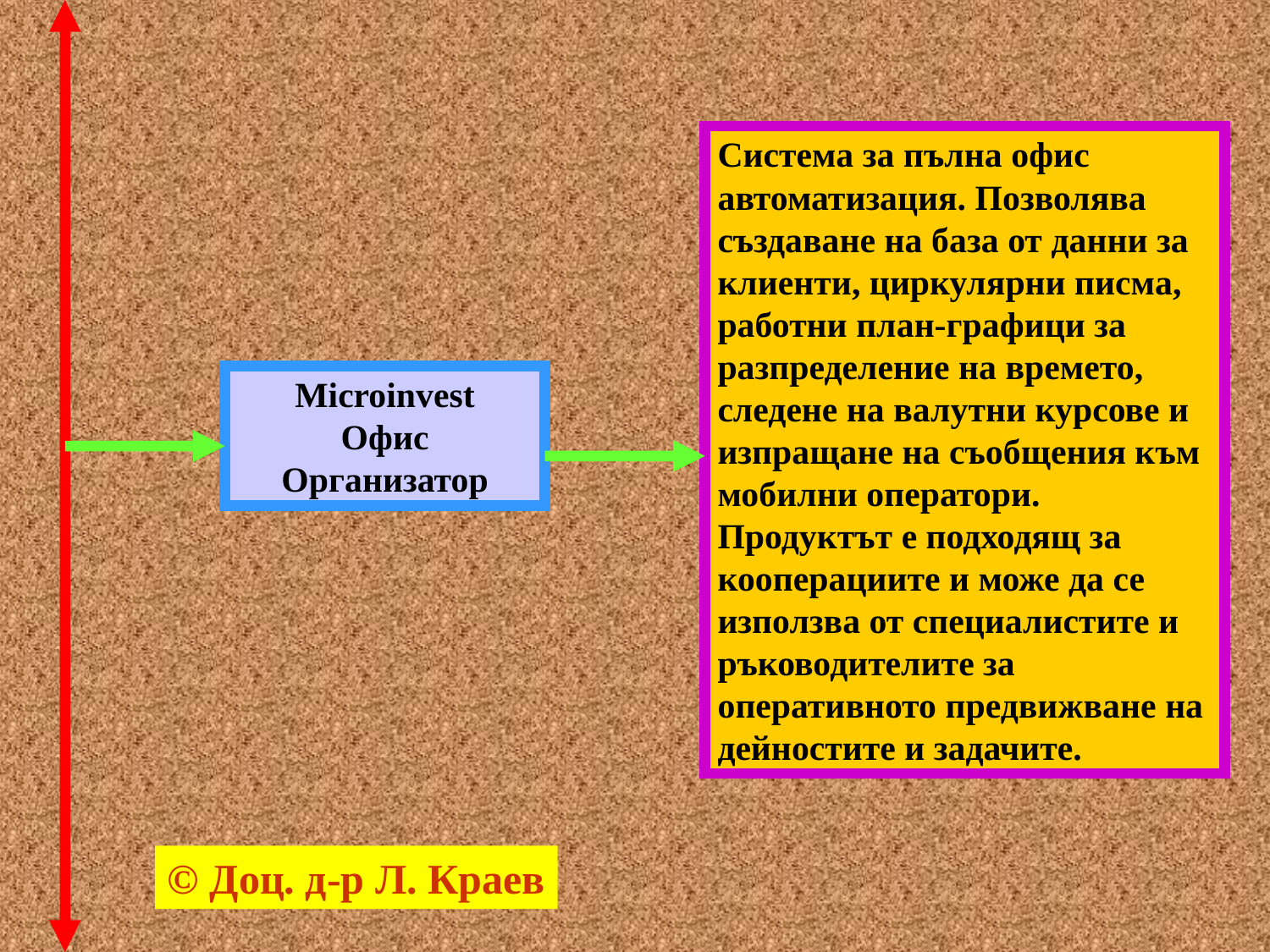

Система за пълна офис автоматизация. Позволява създаване на база от данни за клиенти, циркулярни писма, работни план-графици за разпределение на времето, следене на валутни курсове и изпращане на съобщения към мобилни оператори. Продуктът е подходящ за кооперациите и може да се използва от специалистите и ръководителите за оперативното предвижване на дейностите и задачите.
Microinvest
Офис
Организатор

© Доц. д-р Л. Краев